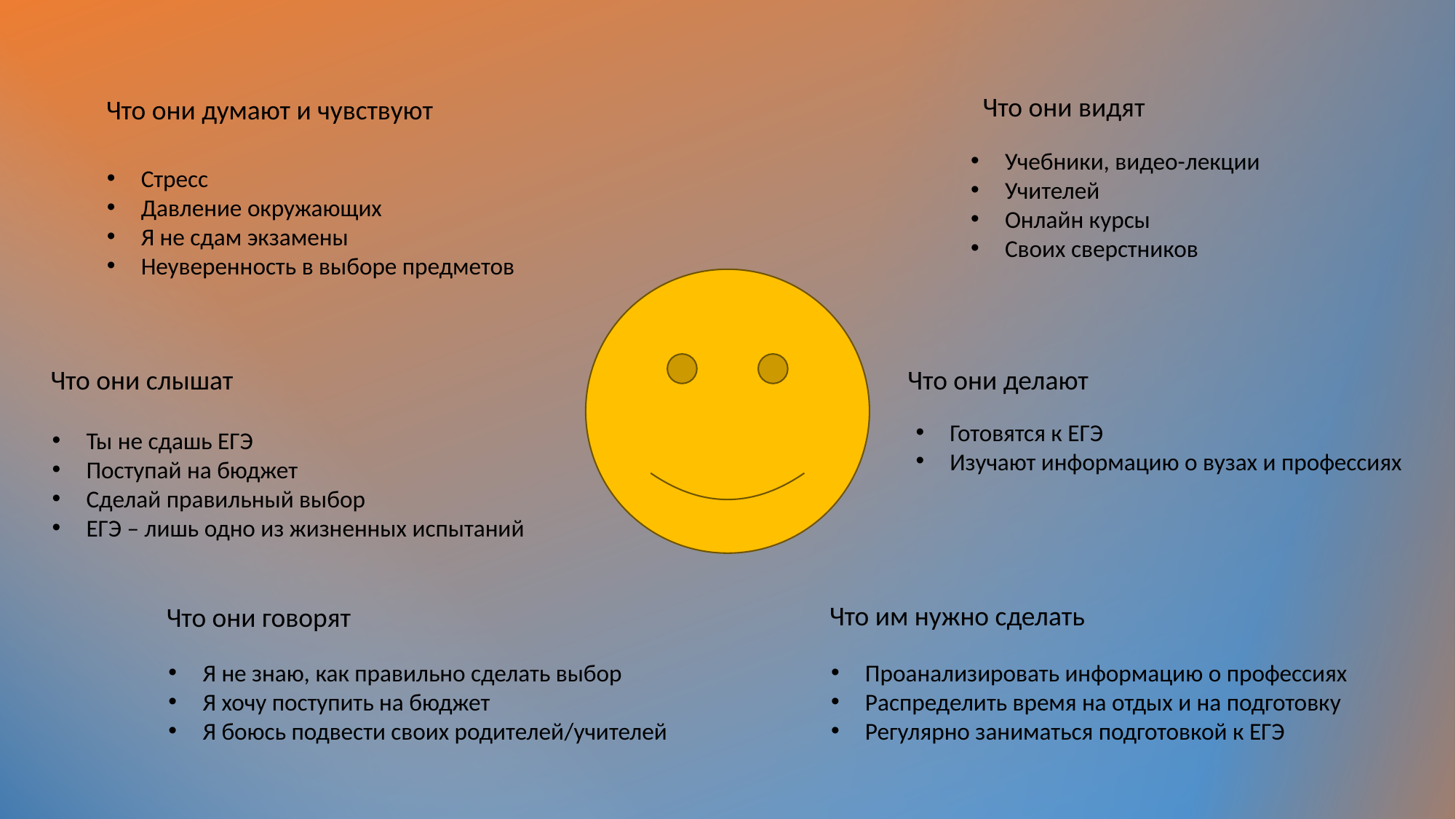

Что они видят
Что они думают и чувствуют
Учебники, видео-лекции
Учителей
Онлайн курсы
Своих сверстников
Стресс
Давление окружающих
Я не сдам экзамены
Неуверенность в выборе предметов

Что они слышат
Что они делают
Готовятся к ЕГЭ
Изучают информацию о вузах и профессиях
Ты не сдашь ЕГЭ
Поступай на бюджет
Сделай правильный выбор
ЕГЭ – лишь одно из жизненных испытаний
Что им нужно сделать

Что они говорят
Проанализировать информацию о профессиях
Распределить время на отдых и на подготовку
Регулярно заниматься подготовкой к ЕГЭ
Я не знаю, как правильно сделать выбор
Я хочу поступить на бюджет
Я боюсь подвести своих родителей/учителей